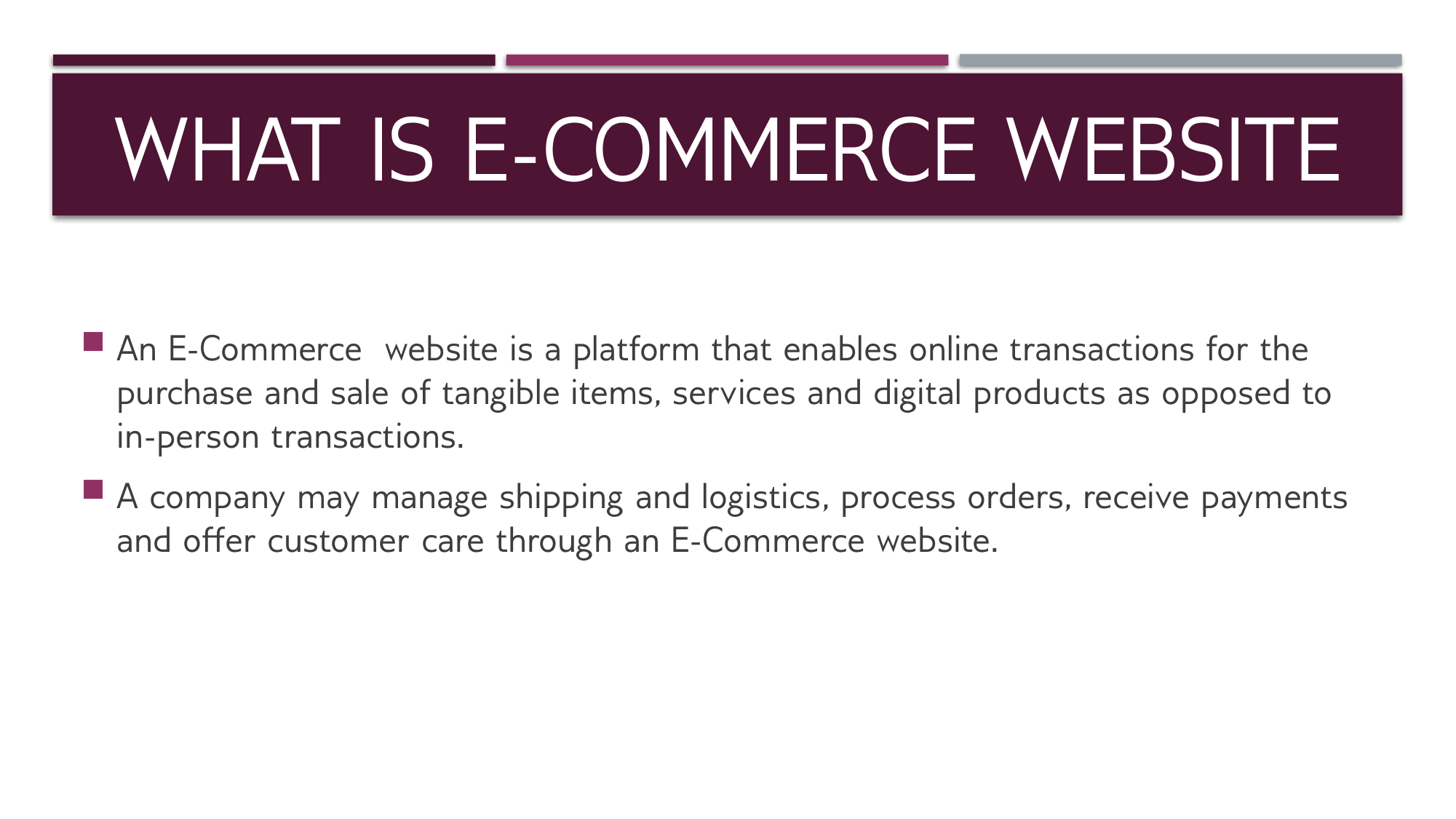

# What is E-commerce website
An E-Commerce  website is a platform that enables online transactions for the purchase and sale of tangible items, services and digital products as opposed to in-person transactions.
A company may manage shipping and logistics, process orders, receive payments and offer customer care through an E-Commerce website.